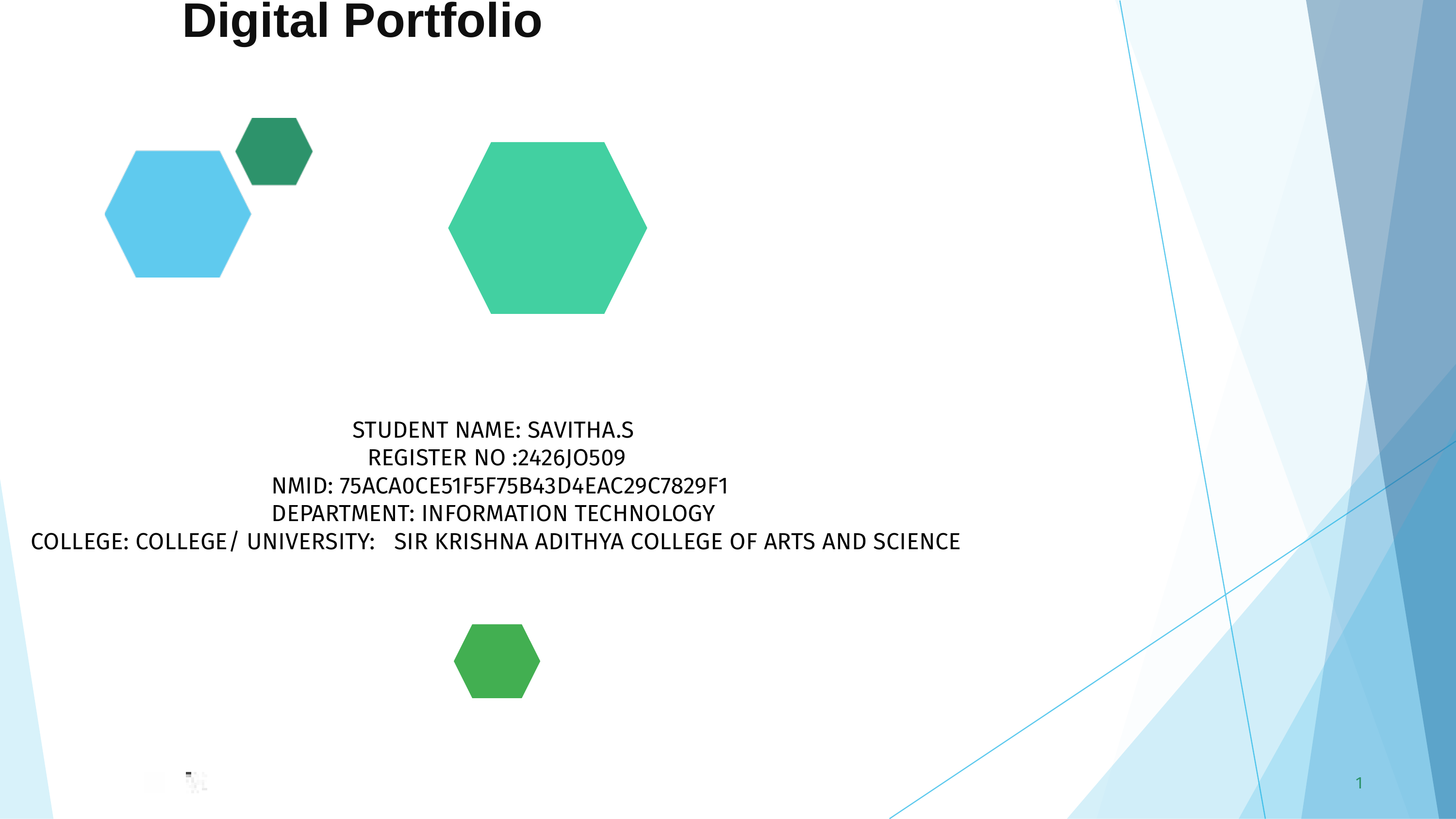

Digital Portfolio

STUDENT NAME: SAVITHA.S
REGISTER NO :2426JO509
 NMID: 75ACA0CE51F5F75B43D4EAC29C7829F1
DEPARTMENT: INFORMATION TECHNOLOGY
COLLEGE: COLLEGE/ UNIVERSITY:   SIR KRISHNA ADITHYA COLLEGE OF ARTS AND SCIENCE

1